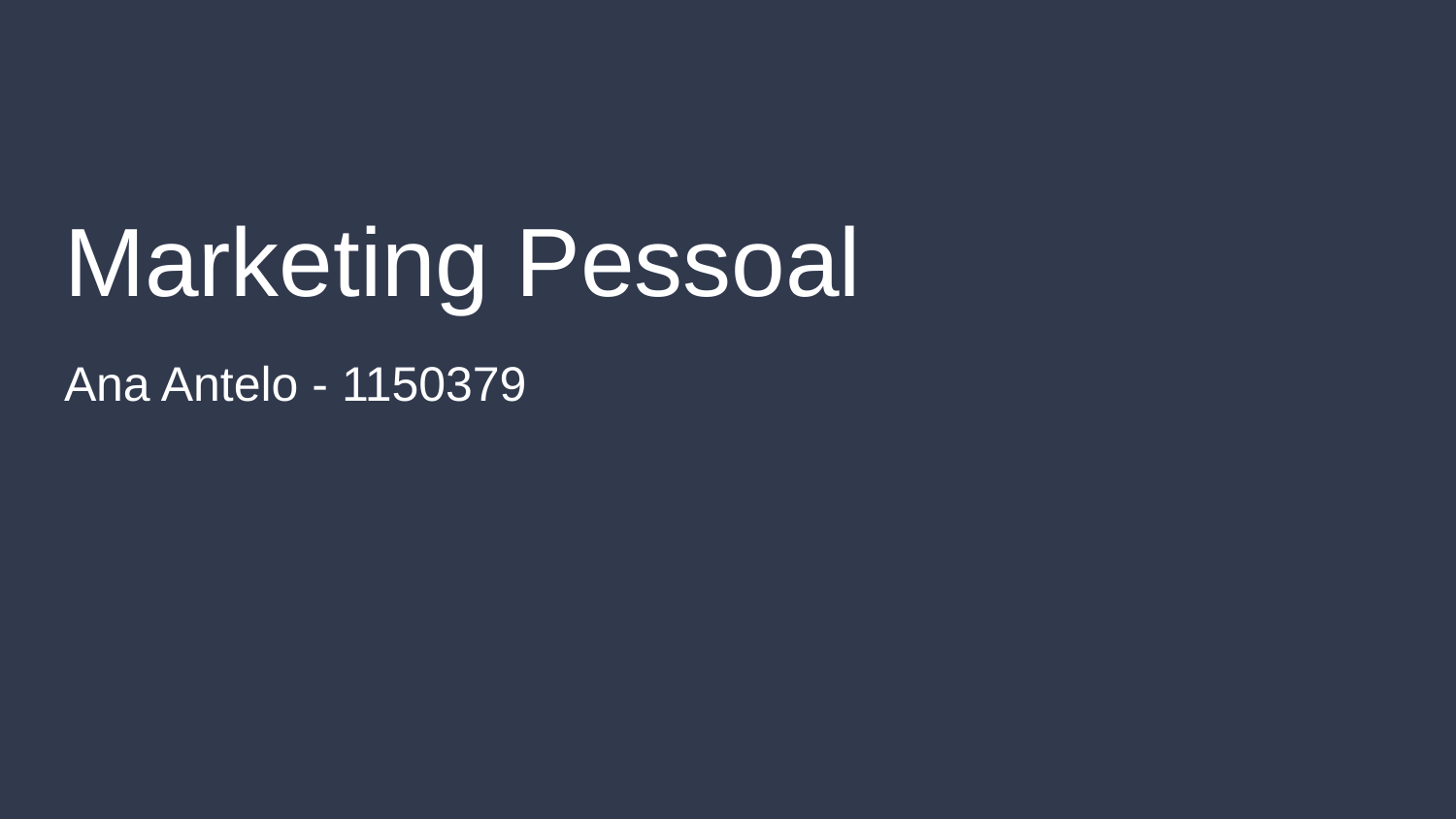

# Marketing Pessoal
Ana Antelo - 1150379